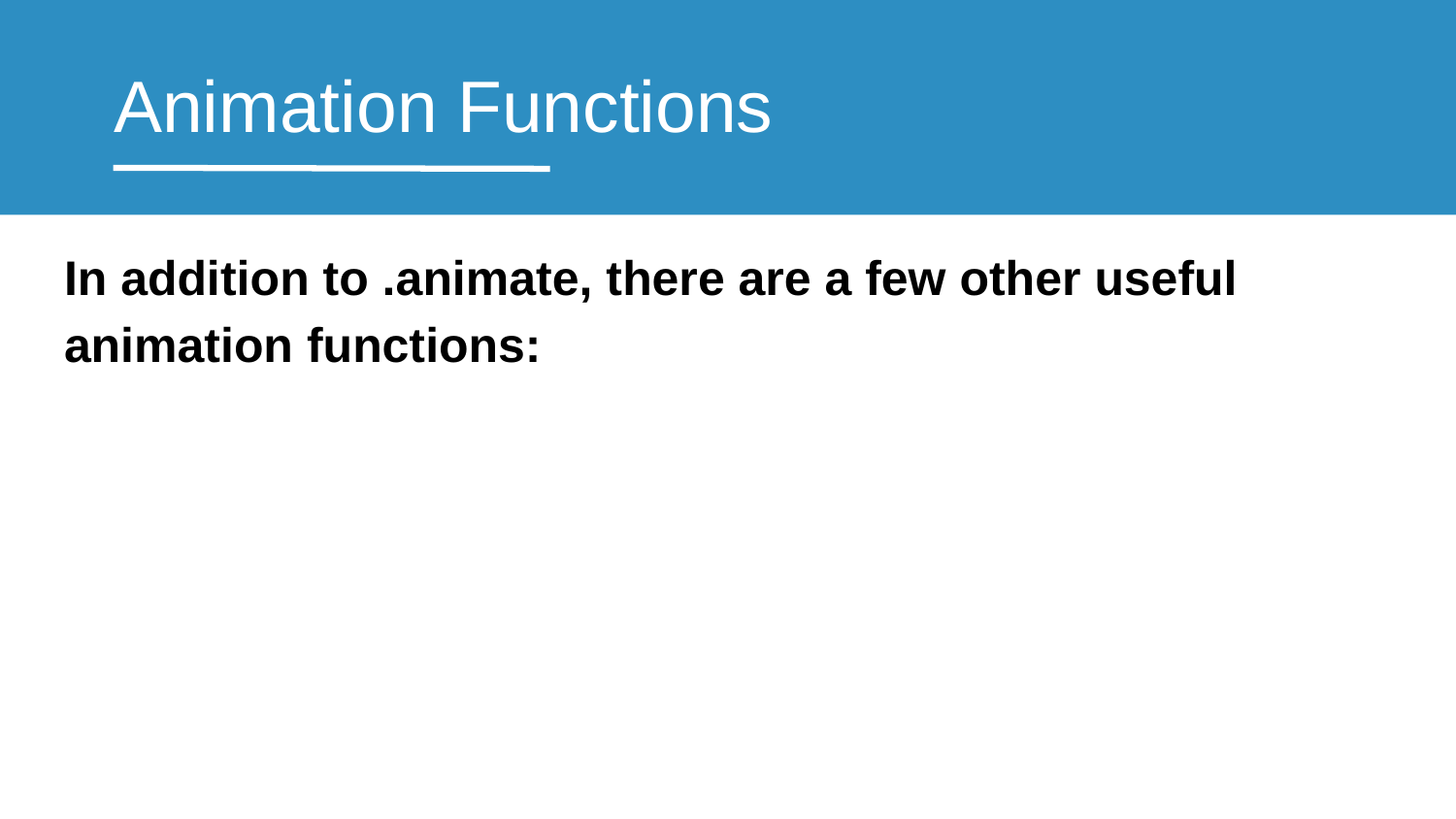

# Animation Functions
In addition to .animate, there are a few other useful animation functions: